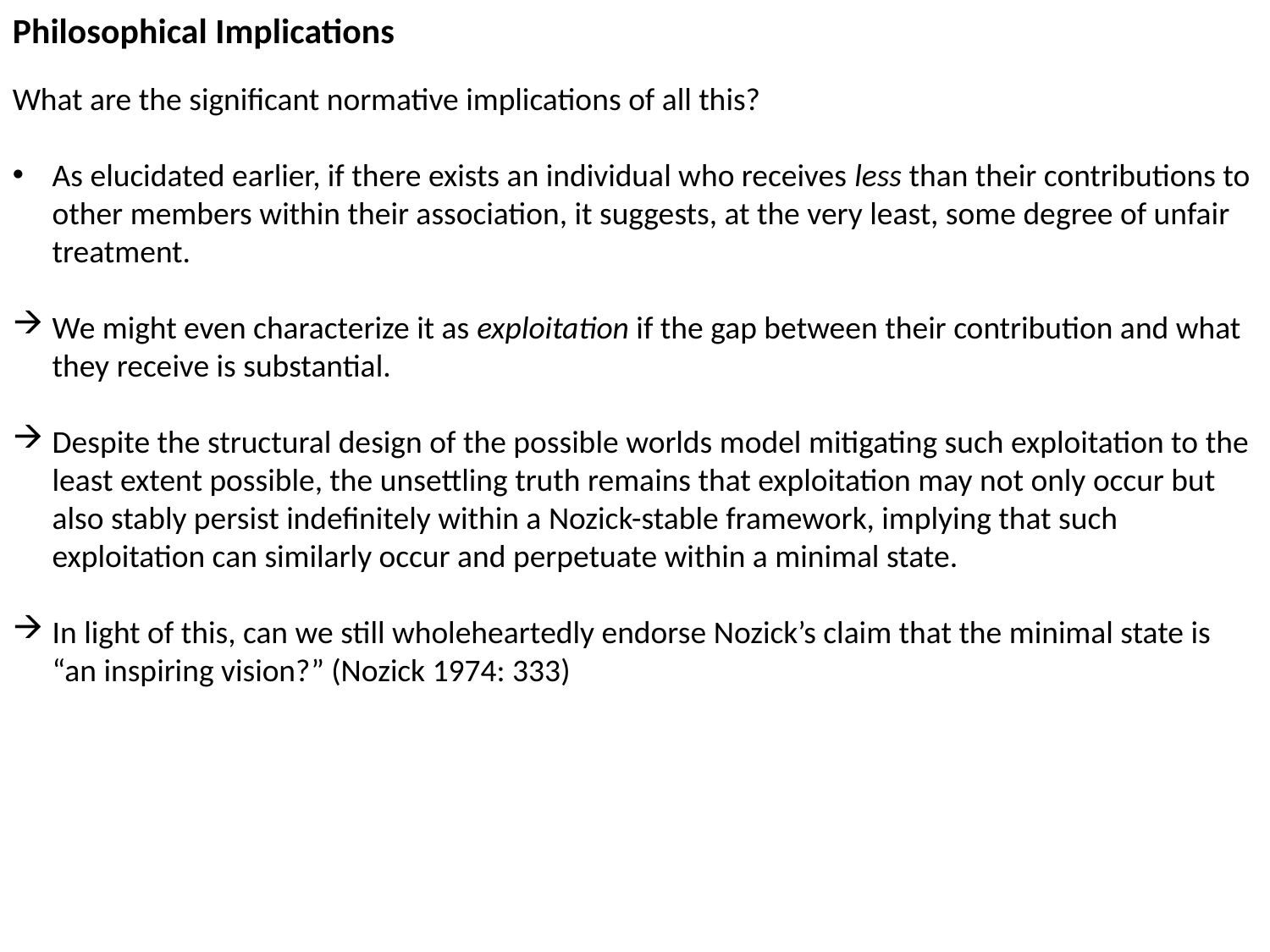

Philosophical Implications

What are the significant normative implications of all this?

As elucidated earlier, if there exists an individual who receives less than their contributions to other members within their association, it suggests, at the very least, some degree of unfair treatment.

We might even characterize it as exploitation if the gap between their contribution and what they receive is substantial.

Despite the structural design of the possible worlds model mitigating such exploitation to the least extent possible, the unsettling truth remains that exploitation may not only occur but also stably persist indefinitely within a Nozick-stable framework, implying that such exploitation can similarly occur and perpetuate within a minimal state.

In light of this, can we still wholeheartedly endorse Nozick’s claim that the minimal state is “an inspiring vision?” (Nozick 1974: 333)